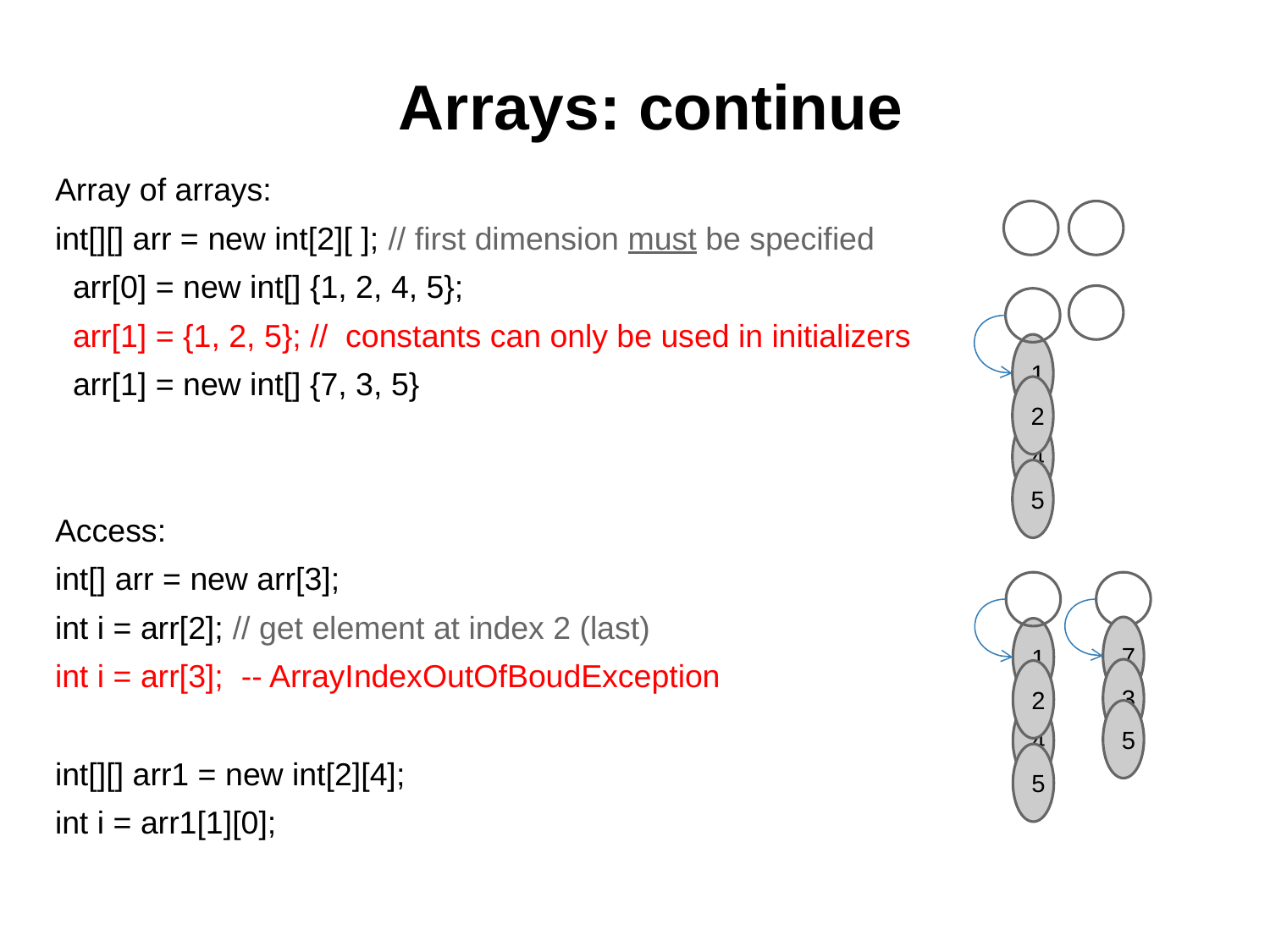

# Arrays: continue
Array of arrays:
int[][] arr = new int[2][ ]; // first dimension must be specified
  arr[0] = new int[] {1, 2, 4, 5};
  arr[1] = {1, 2, 5}; //  constants can only be used in initializers
  arr[1] = new int[] {7, 3, 5}

Access:
int[] arr = new arr[3];
int i = arr[2]; // get element at index 2 (last)
int i = arr[3];  -- ArrayIndexOutOfBoudException

int[][] arr1 = new int[2][4];
int i = arr1[1][0];

1
2
4
5

7
1
3
2
5
4
5